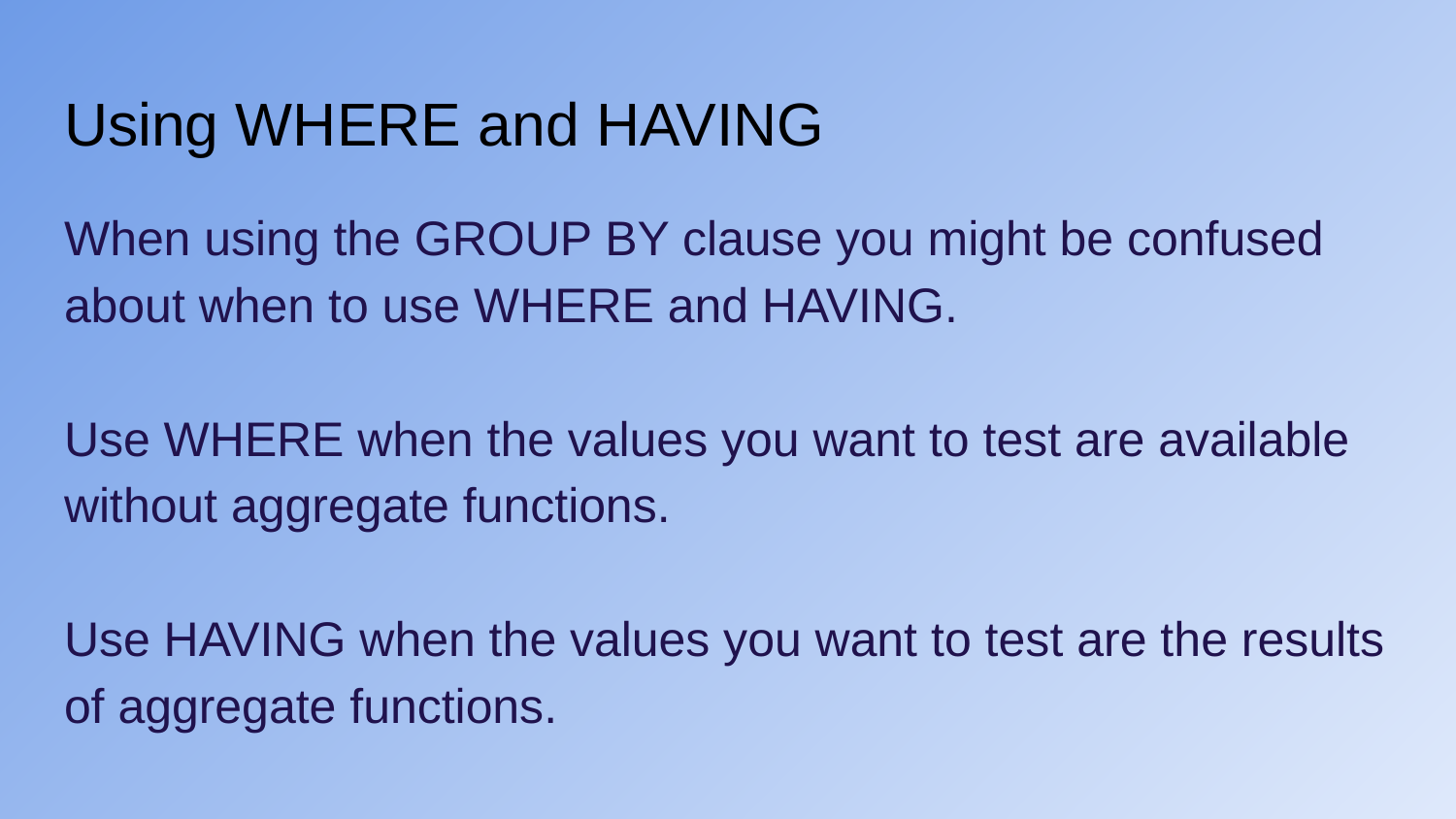

# Using WHERE and HAVING
When using the GROUP BY clause you might be confused about when to use WHERE and HAVING.

Use WHERE when the values you want to test are available without aggregate functions.

Use HAVING when the values you want to test are the results of aggregate functions.